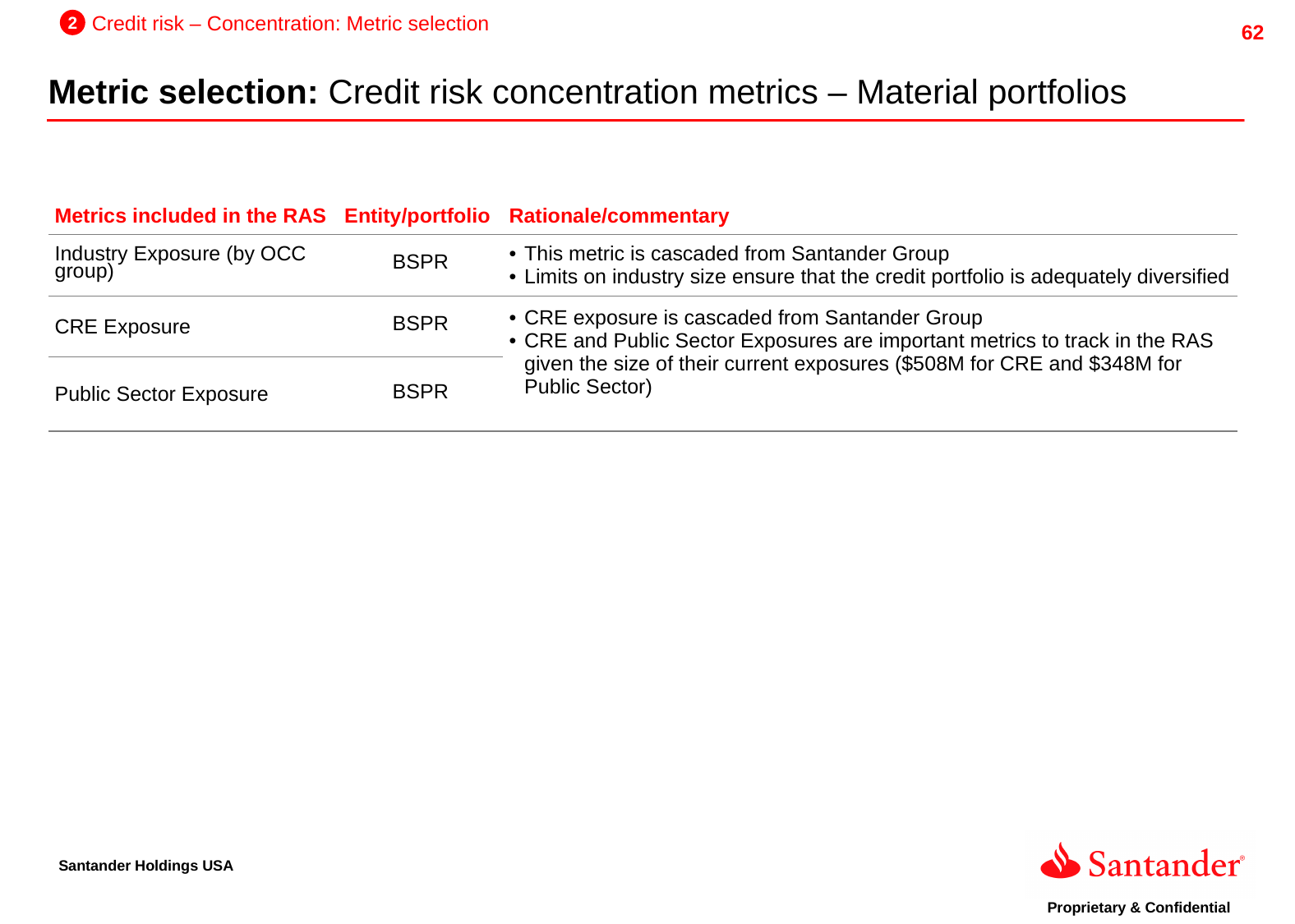

2
Credit risk – Concentration: Metric selection
Metric selection: Credit risk concentration metrics – Material portfolios
| Metrics included in the RAS | Entity/portfolio | Rationale/commentary |
| --- | --- | --- |
| Industry Exposure (by OCC group) | BSPR | This metric is cascaded from Santander Group Limits on industry size ensure that the credit portfolio is adequately diversified |
| CRE Exposure | BSPR | CRE exposure is cascaded from Santander Group CRE and Public Sector Exposures are important metrics to track in the RAS given the size of their current exposures ($508M for CRE and $348M for Public Sector) |
| Public Sector Exposure | BSPR |  |